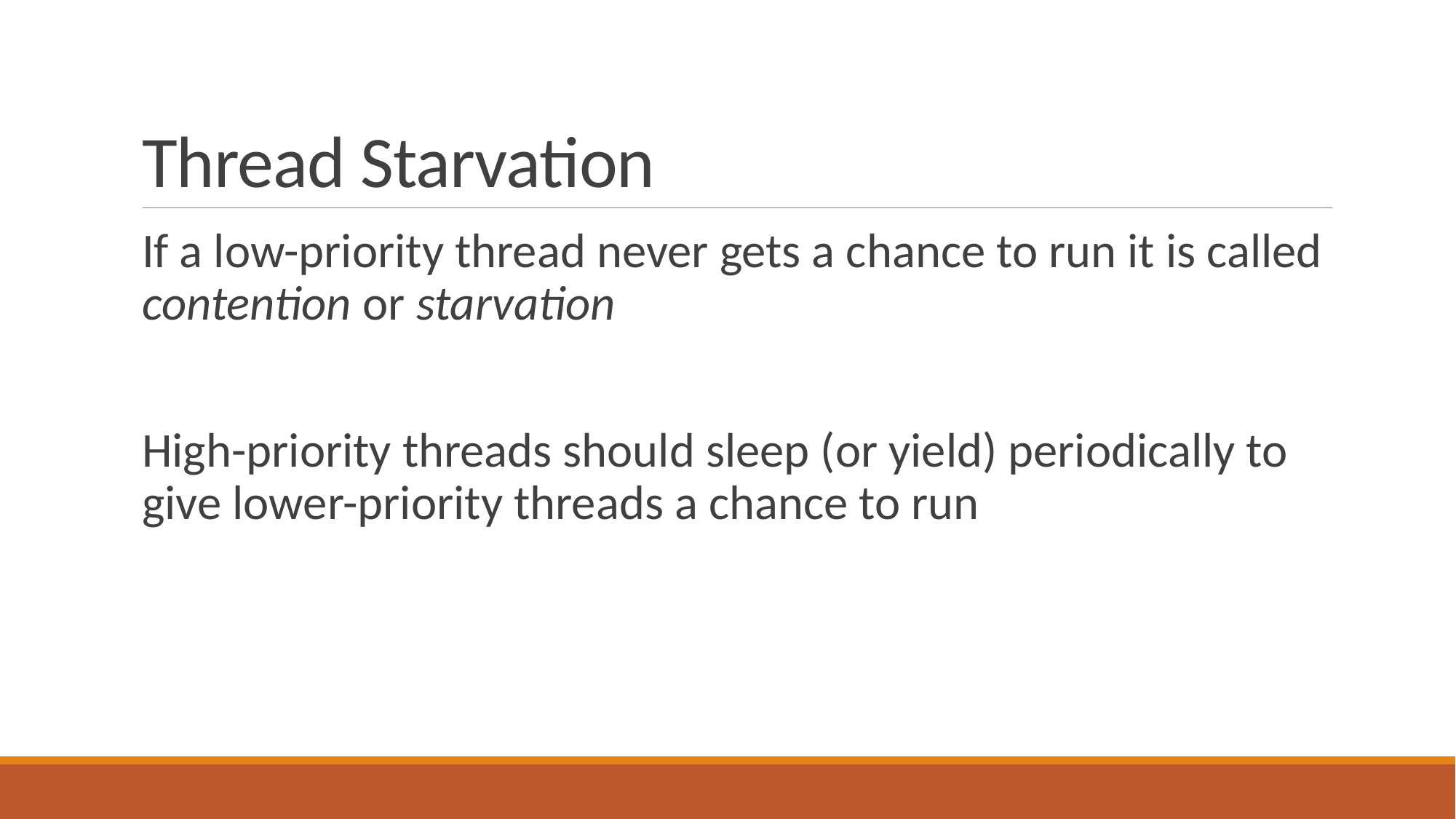

# Thread Starvation
If a low-priority thread never gets a chance to run it is called contention or starvation

High-priority threads should sleep (or yield) periodically to give lower-priority threads a chance to run